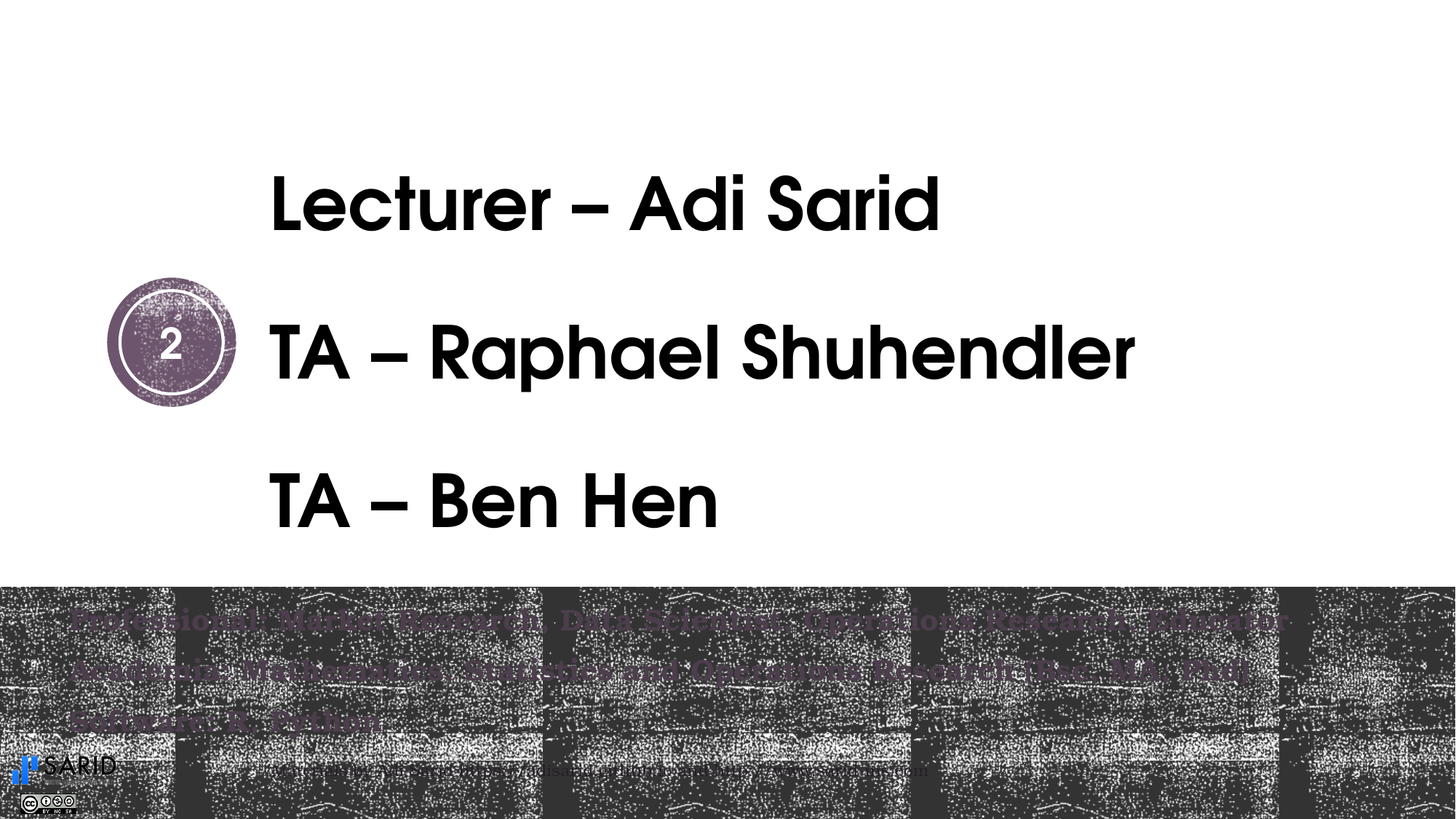

# Lecturer – Adi Sarid TA – Raphael Shuhendler TA – Ben Hen
2
Professional: Market Research, Data Scientist, Operations Research, Educator
Academia: Mathematics, Statistics and Operations Research (Bsc, MA, Phd)
Software: R, Python
Materials by Adi Sarid https://adisarid.github.io and http://www.sarid-ins.com